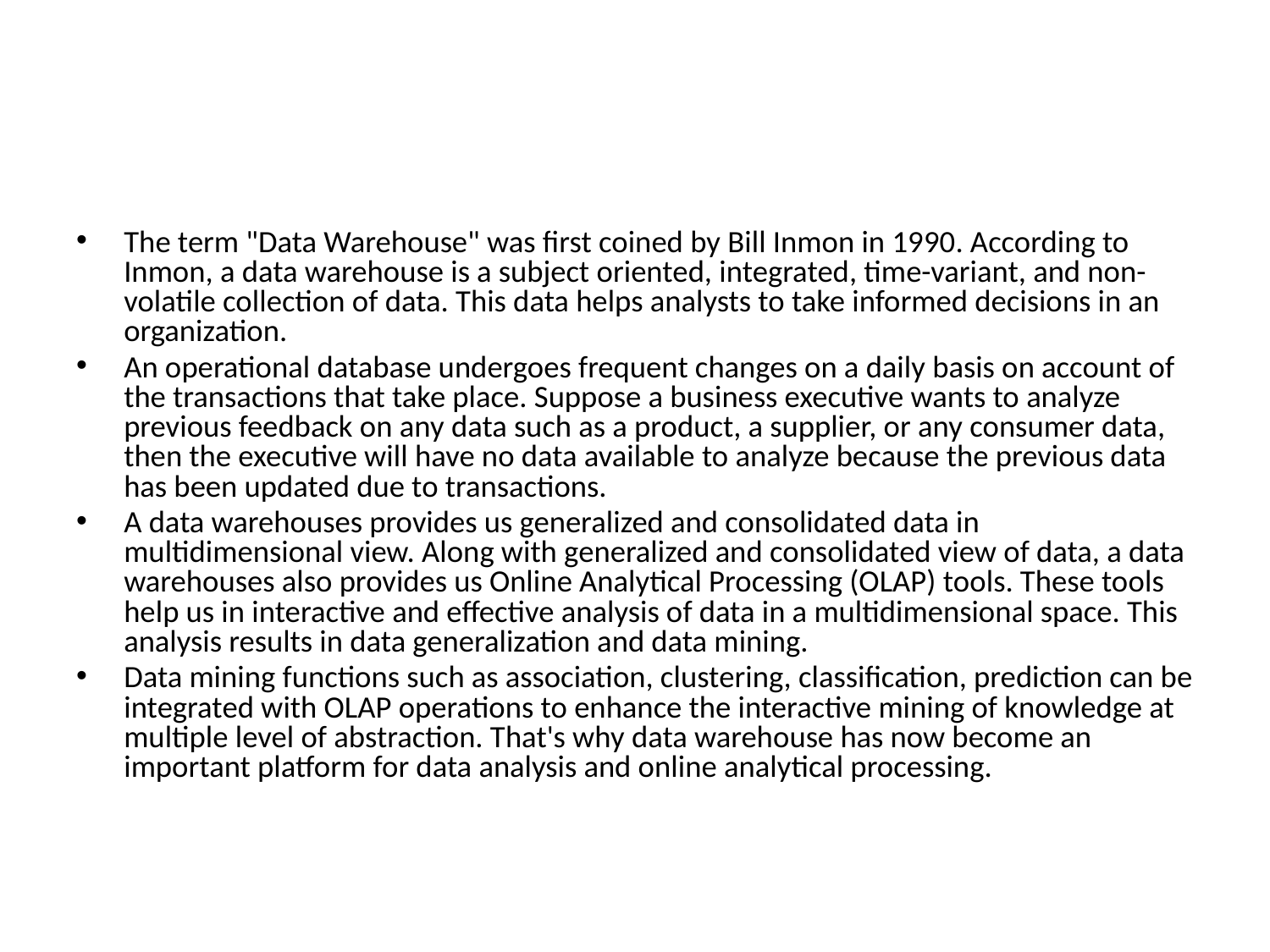

#
The term "Data Warehouse" was first coined by Bill Inmon in 1990. According to Inmon, a data warehouse is a subject oriented, integrated, time-variant, and non-volatile collection of data. This data helps analysts to take informed decisions in an organization.
An operational database undergoes frequent changes on a daily basis on account of the transactions that take place. Suppose a business executive wants to analyze previous feedback on any data such as a product, a supplier, or any consumer data, then the executive will have no data available to analyze because the previous data has been updated due to transactions.
A data warehouses provides us generalized and consolidated data in multidimensional view. Along with generalized and consolidated view of data, a data warehouses also provides us Online Analytical Processing (OLAP) tools. These tools help us in interactive and effective analysis of data in a multidimensional space. This analysis results in data generalization and data mining.
Data mining functions such as association, clustering, classification, prediction can be integrated with OLAP operations to enhance the interactive mining of knowledge at multiple level of abstraction. That's why data warehouse has now become an important platform for data analysis and online analytical processing.